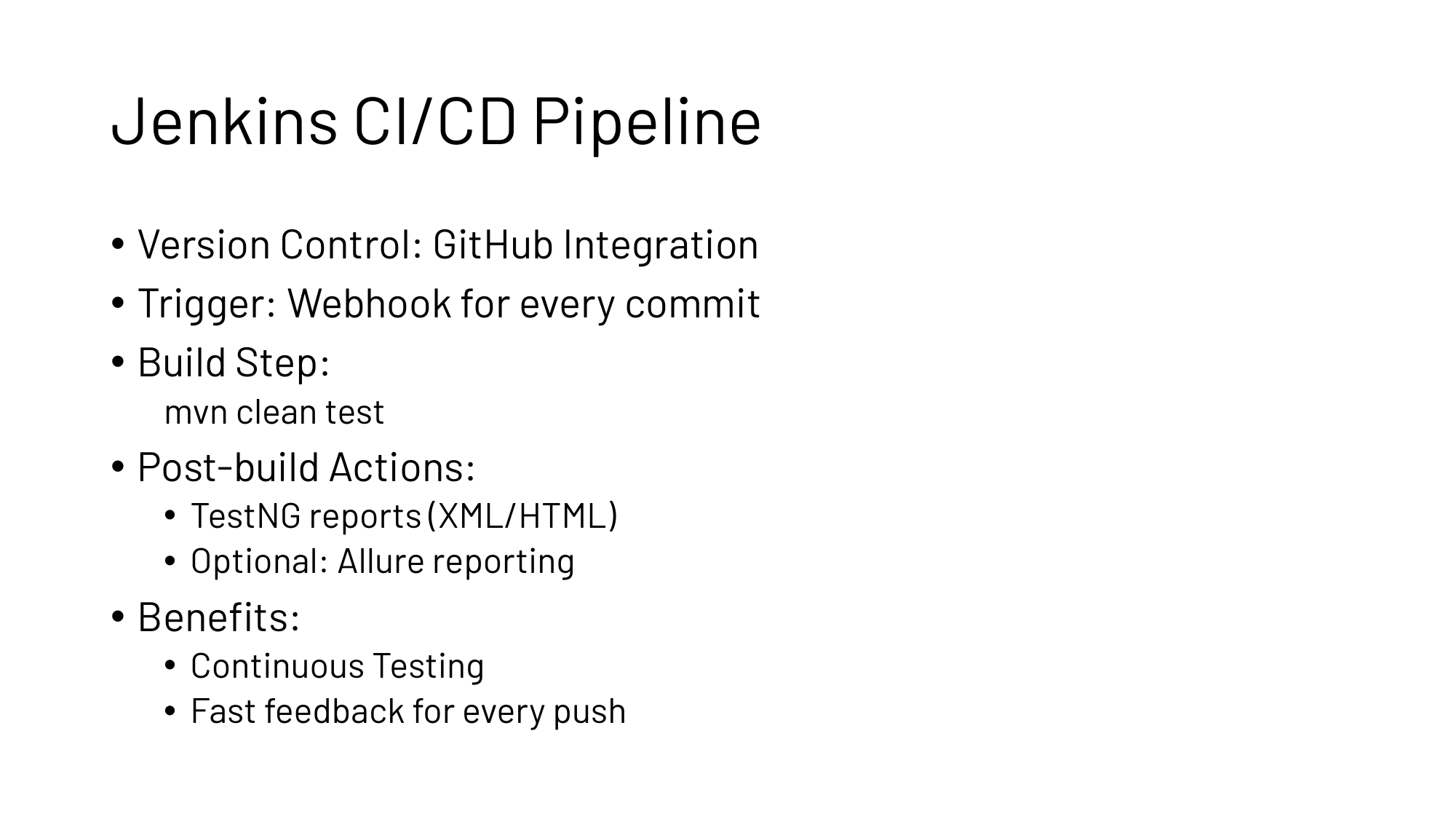

# Jenkins CI/CD Pipeline
Version Control: GitHub Integration
Trigger: Webhook for every commit
Build Step:
mvn clean test
Post-build Actions:
TestNG reports (XML/HTML)
Optional: Allure reporting
Benefits:
Continuous Testing
Fast feedback for every push